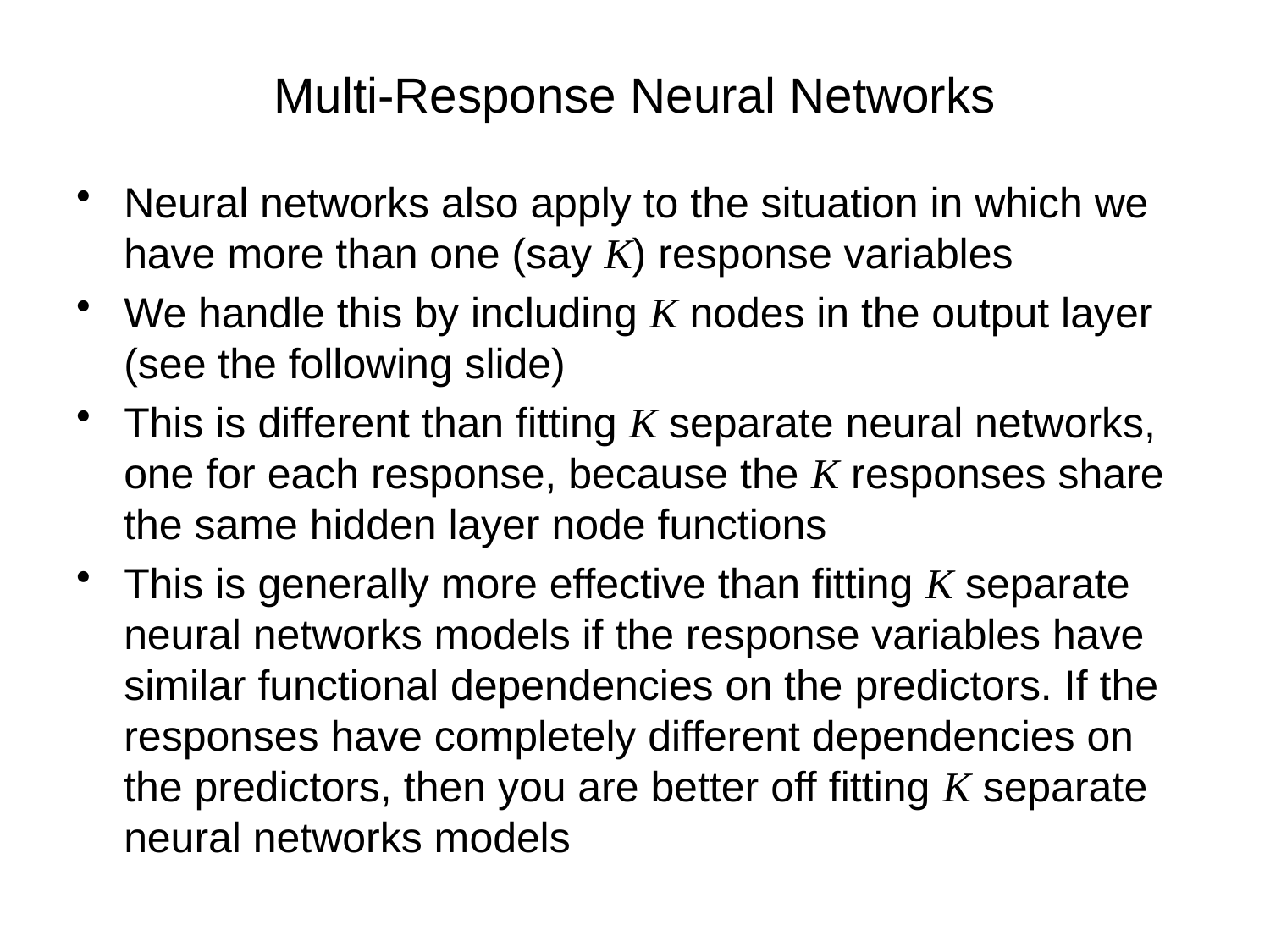

# Multi-Response Neural Networks
Neural networks also apply to the situation in which we have more than one (say K) response variables
We handle this by including K nodes in the output layer (see the following slide)
This is different than fitting K separate neural networks, one for each response, because the K responses share the same hidden layer node functions
This is generally more effective than fitting K separate neural networks models if the response variables have similar functional dependencies on the predictors. If the responses have completely different dependencies on the predictors, then you are better off fitting K separate neural networks models